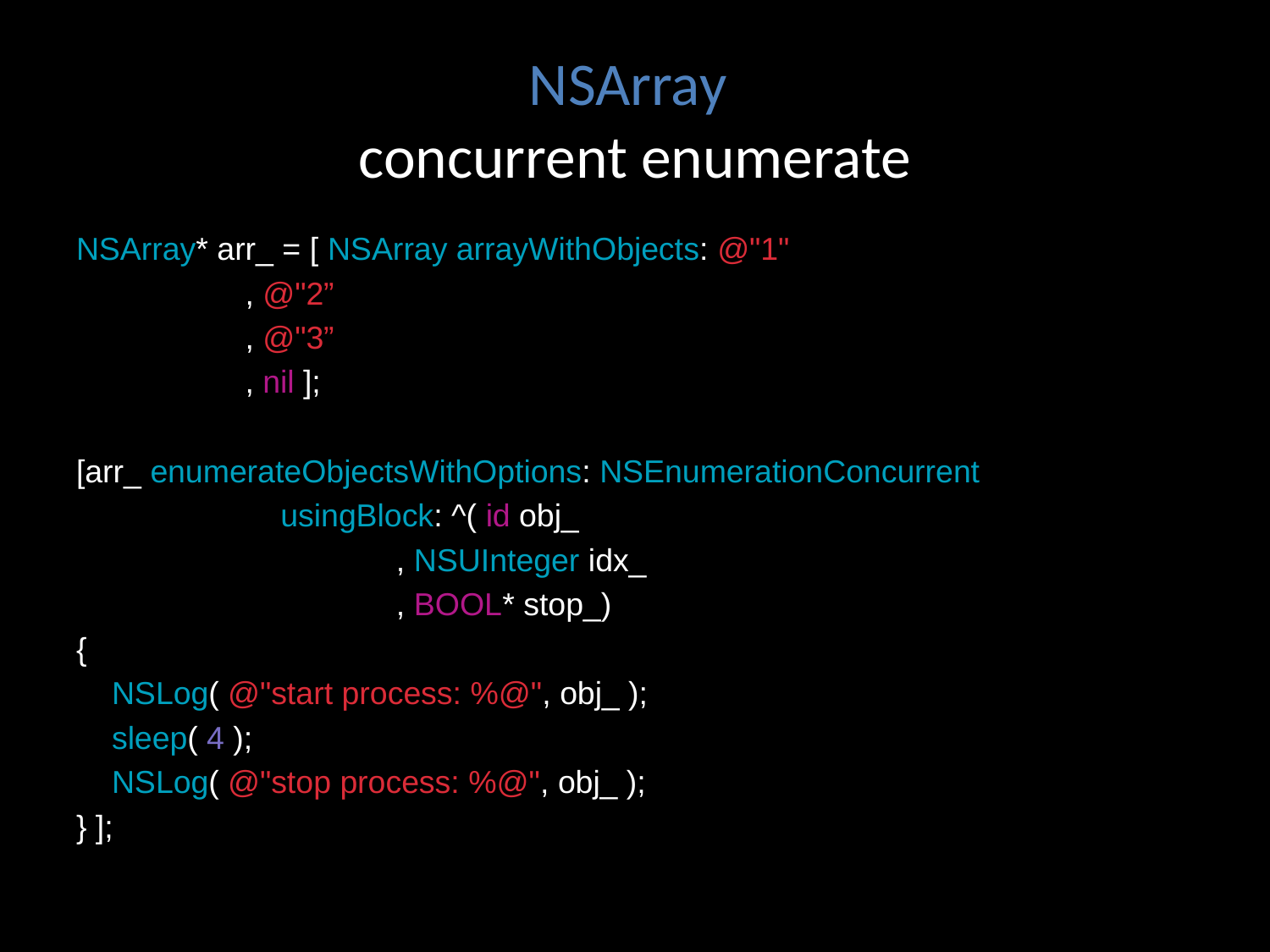

# NSArray concurrent enumerate
NSArray* arr_ = [ NSArray arrayWithObjects: @"1"
                   , @"2”
                   , @"3”
                   , nil ];

[arr_ enumerateObjectsWithOptions: NSEnumerationConcurrent
                       usingBlock: ^( id obj_
                                    , NSUInteger idx_
                                    , BOOL* stop_)
{
    NSLog( @"start process: %@", obj_ );
    sleep( 4 );
    NSLog( @"stop process: %@", obj_ );
} ];